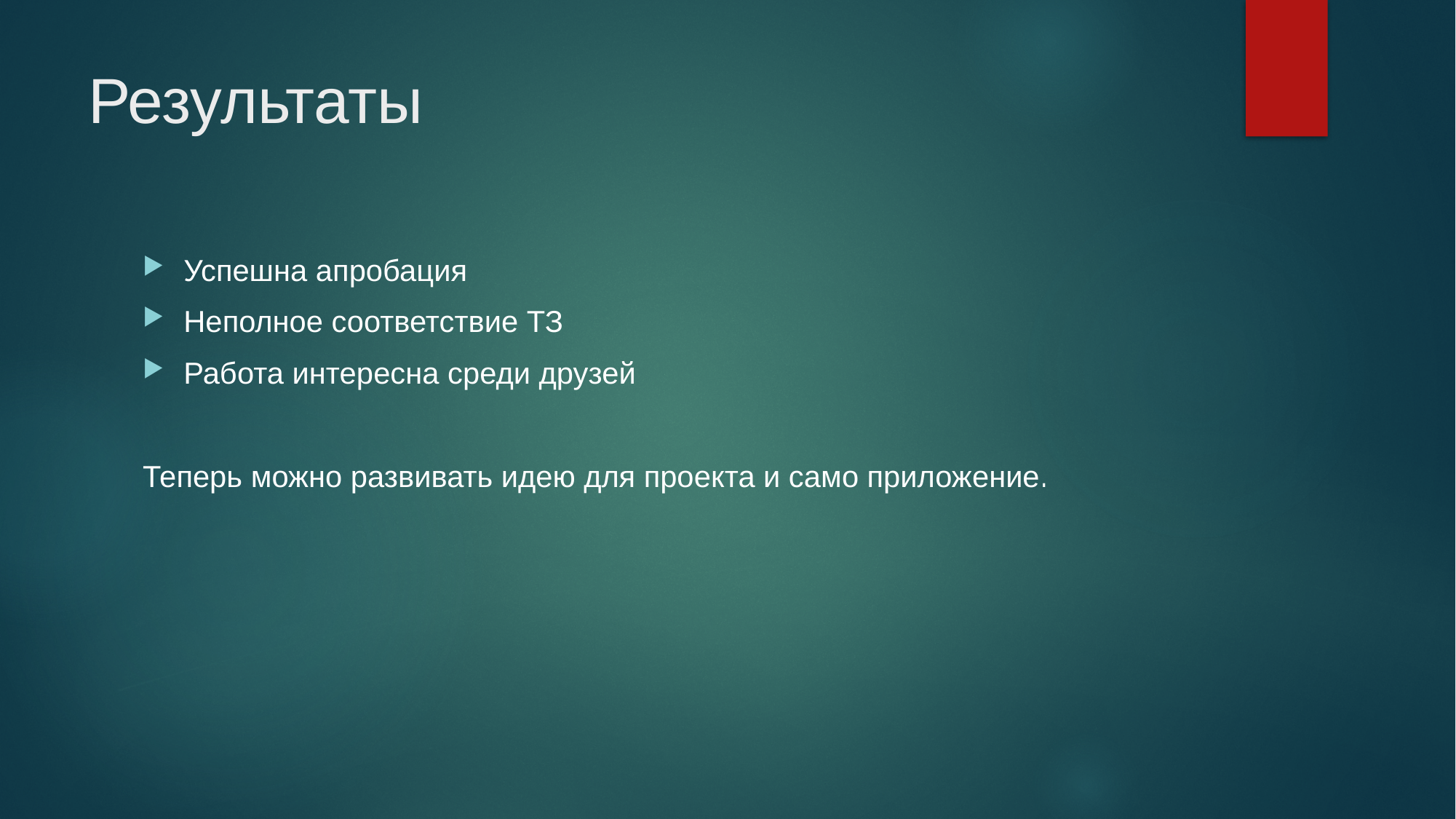

# Результаты
Успешна апробация
Неполное соответствие ТЗ
Работа интересна среди друзей

Теперь можно развивать идею для проекта и само приложение.